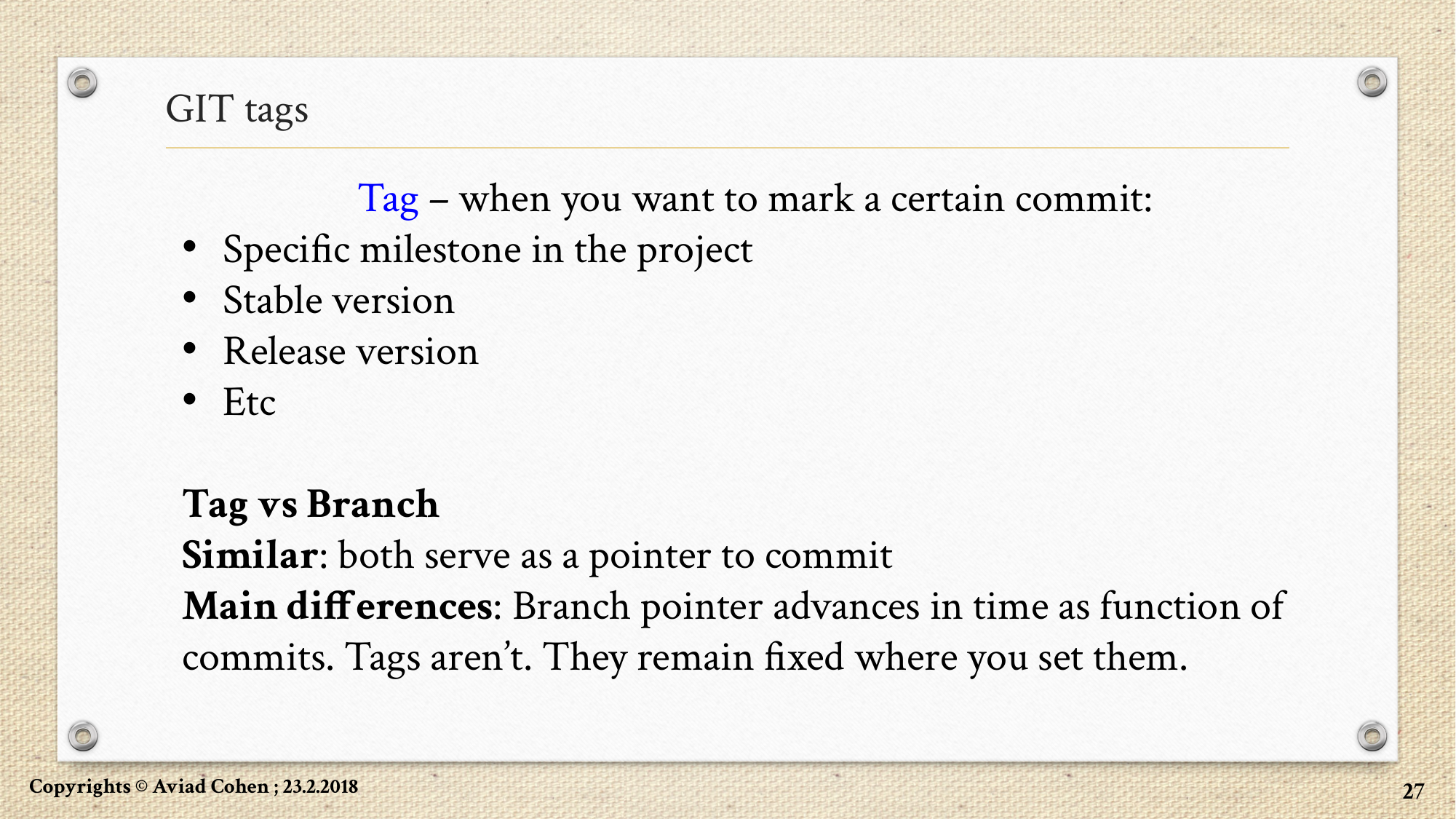

# GIT tags
Tag – when you want to mark a certain commit:
Specific milestone in the project
Stable version
Release version
Etc

Tag vs Branch
Similar: both serve as a pointer to commit
Main differences: Branch pointer advances in time as function of commits. Tags aren’t. They remain fixed where you set them.
Copyrights © Aviad Cohen ; 23.2.2018
27